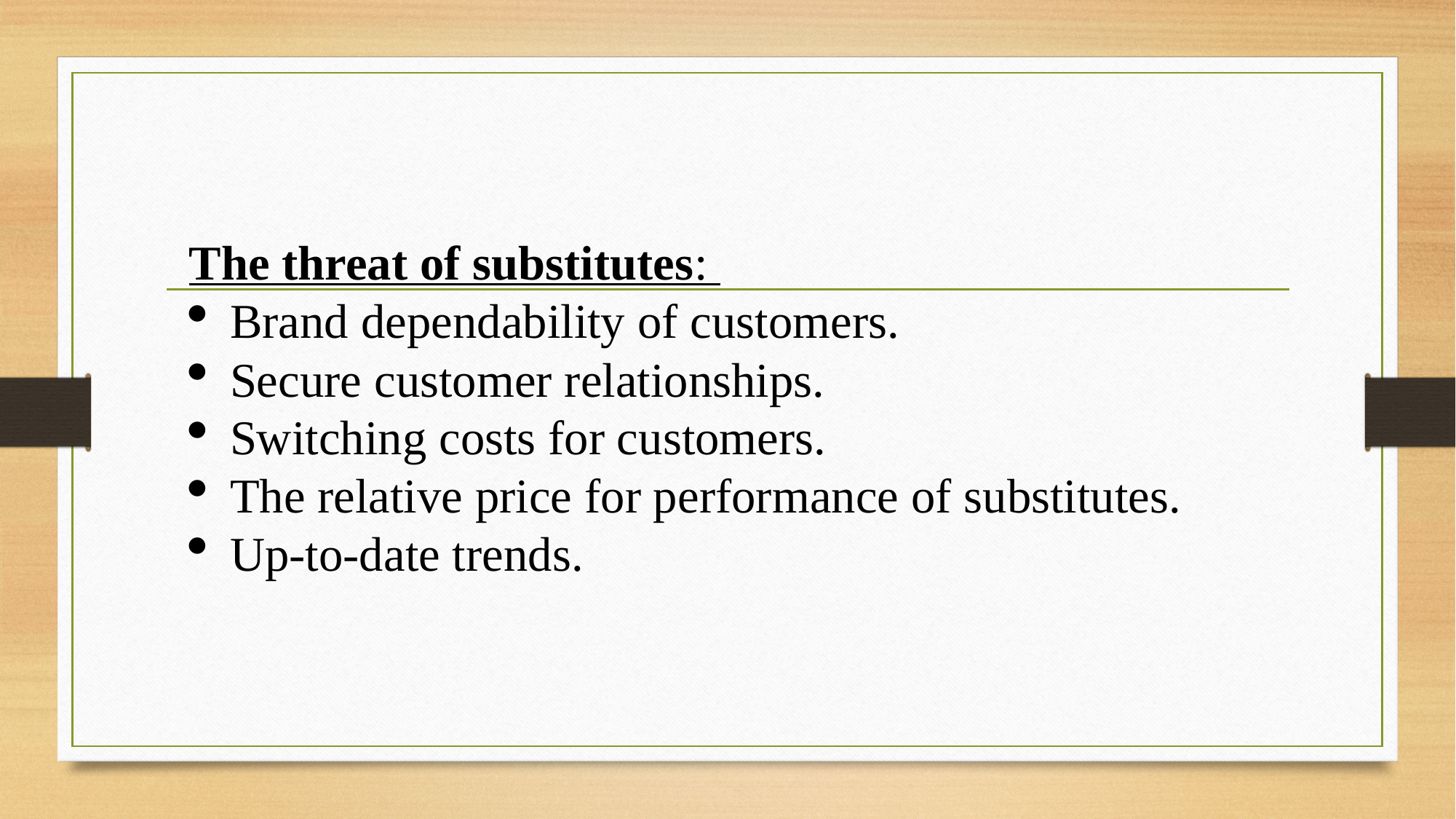

The threat of substitutes:
Brand dependability of customers.
Secure customer relationships.
Switching costs for customers.
The relative price for performance of substitutes.
Up-to-date trends.